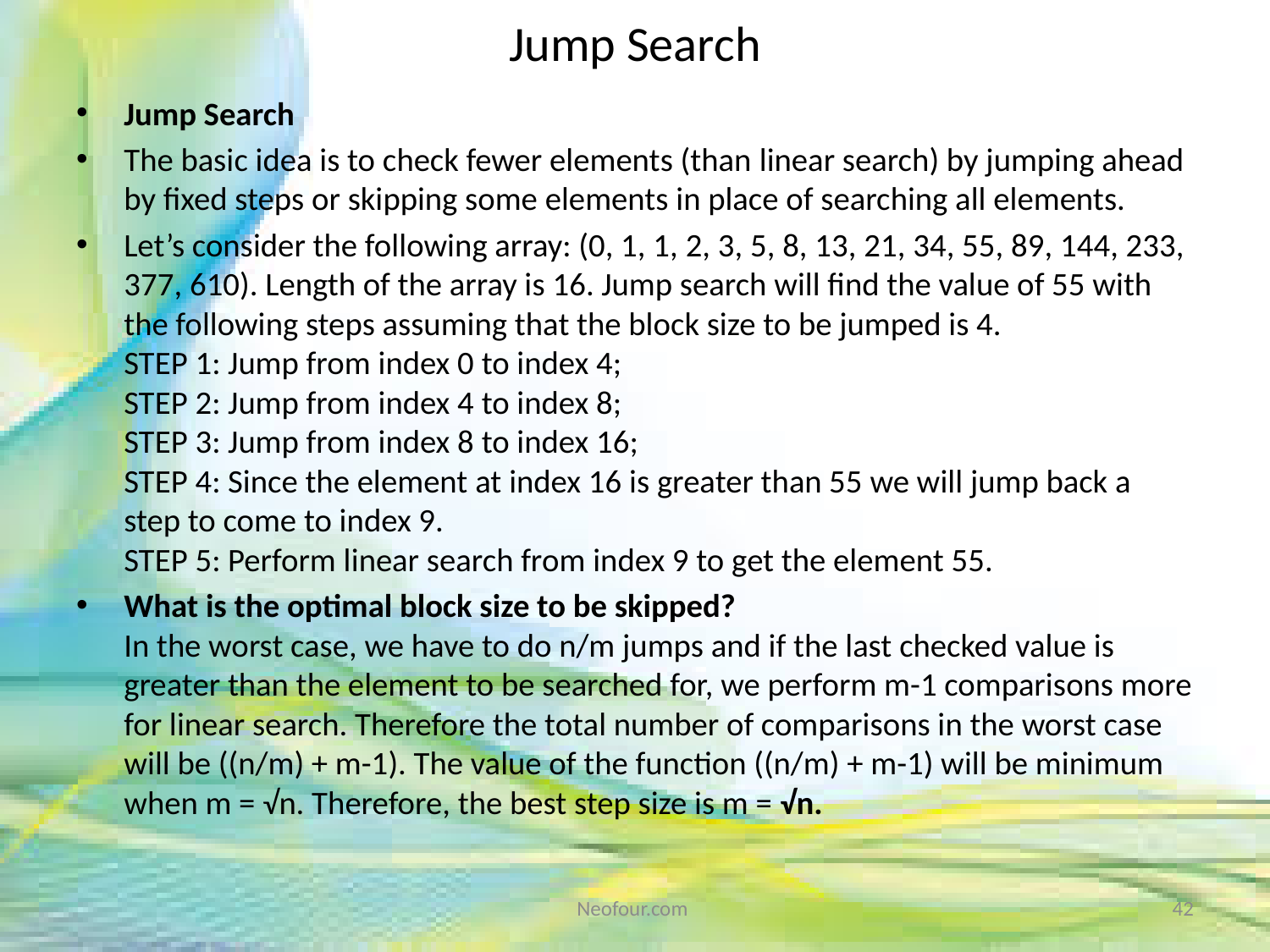

# Jump Search
Jump Search
The basic idea is to check fewer elements (than linear search) by jumping ahead by fixed steps or skipping some elements in place of searching all elements.
Let’s consider the following array: (0, 1, 1, 2, 3, 5, 8, 13, 21, 34, 55, 89, 144, 233, 377, 610). Length of the array is 16. Jump search will find the value of 55 with the following steps assuming that the block size to be jumped is 4.
STEP 1: Jump from index 0 to index 4;
STEP 2: Jump from index 4 to index 8;
STEP 3: Jump from index 8 to index 16;
STEP 4: Since the element at index 16 is greater than 55 we will jump back a step to come to index 9.
STEP 5: Perform linear search from index 9 to get the element 55.
What is the optimal block size to be skipped?
In the worst case, we have to do n/m jumps and if the last checked value is greater than the element to be searched for, we perform m-1 comparisons more for linear search. Therefore the total number of comparisons in the worst case will be ((n/m) + m-1). The value of the function ((n/m) + m-1) will be minimum when m = √n. Therefore, the best step size is m = √n.

Neofour.com
42